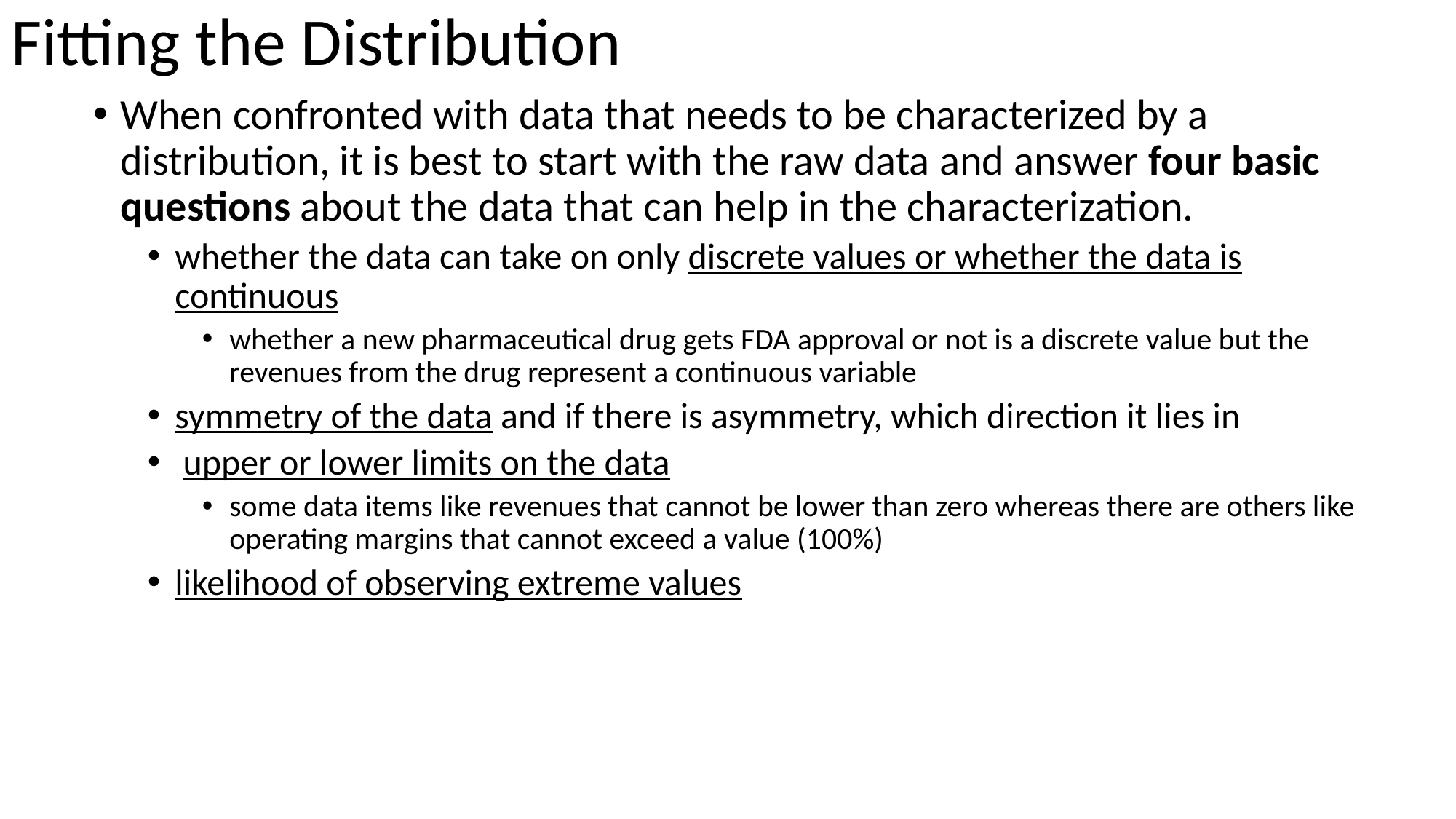

# Fitting the Distribution
When confronted with data that needs to be characterized by a distribution, it is best to start with the raw data and answer four basic questions about the data that can help in the characterization.
whether the data can take on only discrete values or whether the data is continuous
whether a new pharmaceutical drug gets FDA approval or not is a discrete value but the revenues from the drug represent a continuous variable
symmetry of the data and if there is asymmetry, which direction it lies in
 upper or lower limits on the data
some data items like revenues that cannot be lower than zero whereas there are others like operating margins that cannot exceed a value (100%)
likelihood of observing extreme values